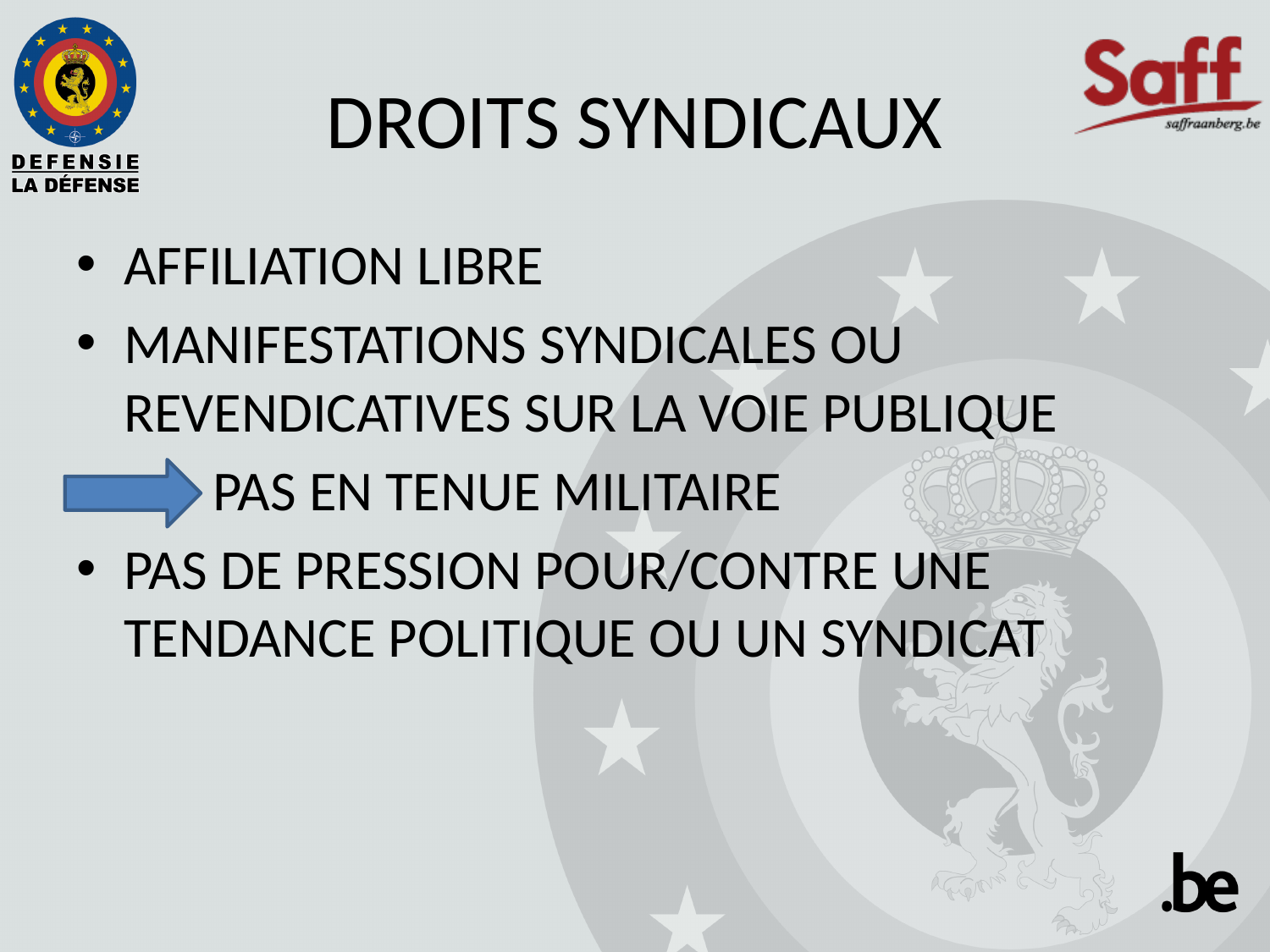

# DROITS SYNDICAUX
AFFILIATION LIBRE
MANIFESTATIONS SYNDICALES OU REVENDICATIVES SUR LA VOIE PUBLIQUE
       PAS EN TENUE MILITAIRE
PAS DE PRESSION POUR/CONTRE UNE TENDANCE POLITIQUE OU UN SYNDICAT